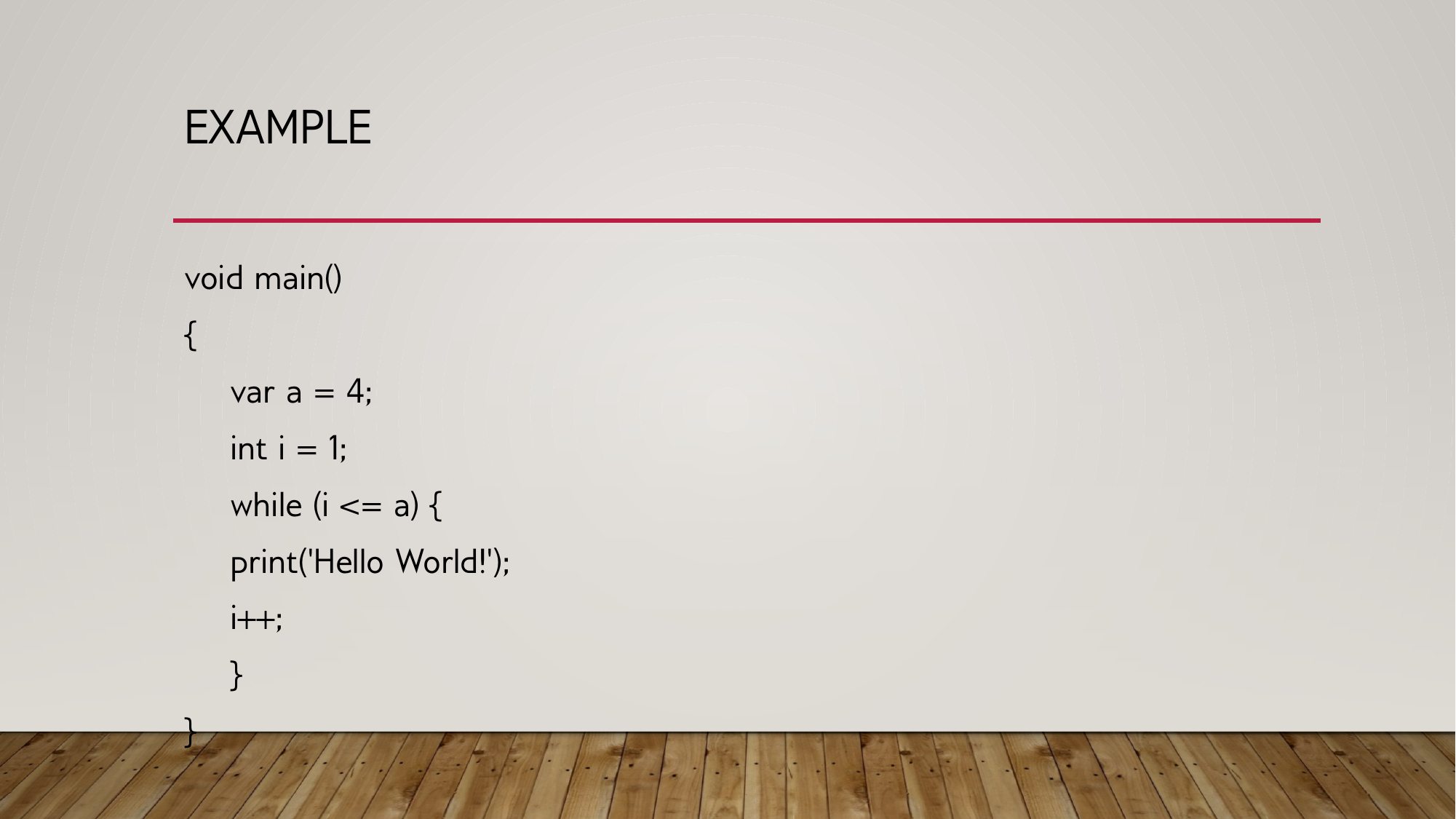

# Example
void main()
{
	var a = 4;
	int i = 1;
	while (i <= a) {
		print('Hello World!');
		i++;
	}
}